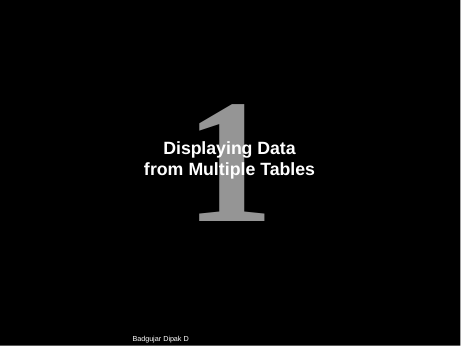

1
Displaying Data
from Multiple Tables
Badgujar Dipak D